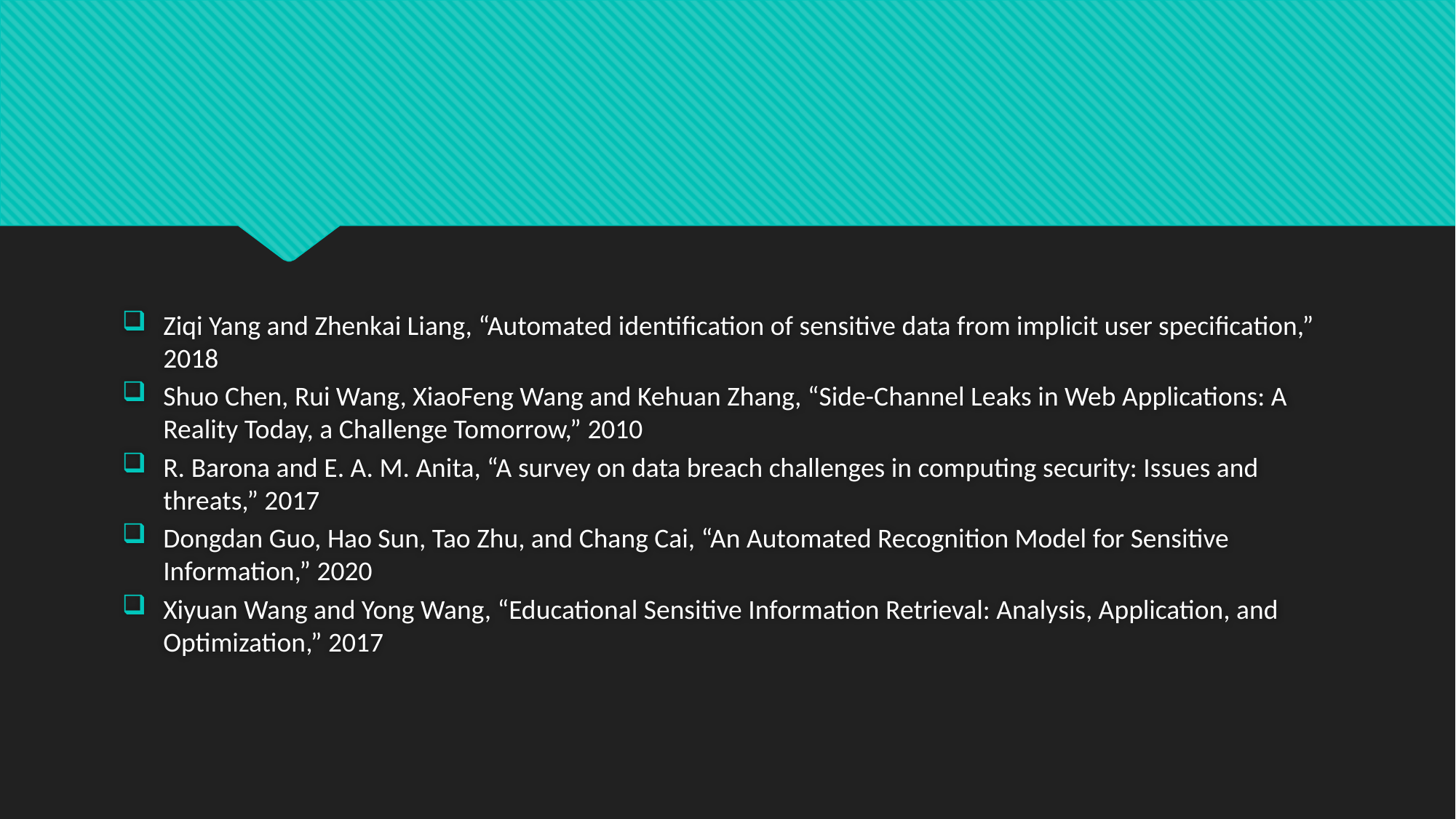

#
Ziqi Yang and Zhenkai Liang, “Automated identification of sensitive data from implicit user specification,” 2018
Shuo Chen, Rui Wang, XiaoFeng Wang and Kehuan Zhang, “Side-Channel Leaks in Web Applications: A Reality Today, a Challenge Tomorrow,” 2010
R. Barona and E. A. M. Anita, “A survey on data breach challenges in computing security: Issues and threats,” 2017
Dongdan Guo, Hao Sun, Tao Zhu, and Chang Cai, “An Automated Recognition Model for Sensitive Information,” 2020
Xiyuan Wang and Yong Wang, “Educational Sensitive Information Retrieval: Analysis, Application, and Optimization,” 2017